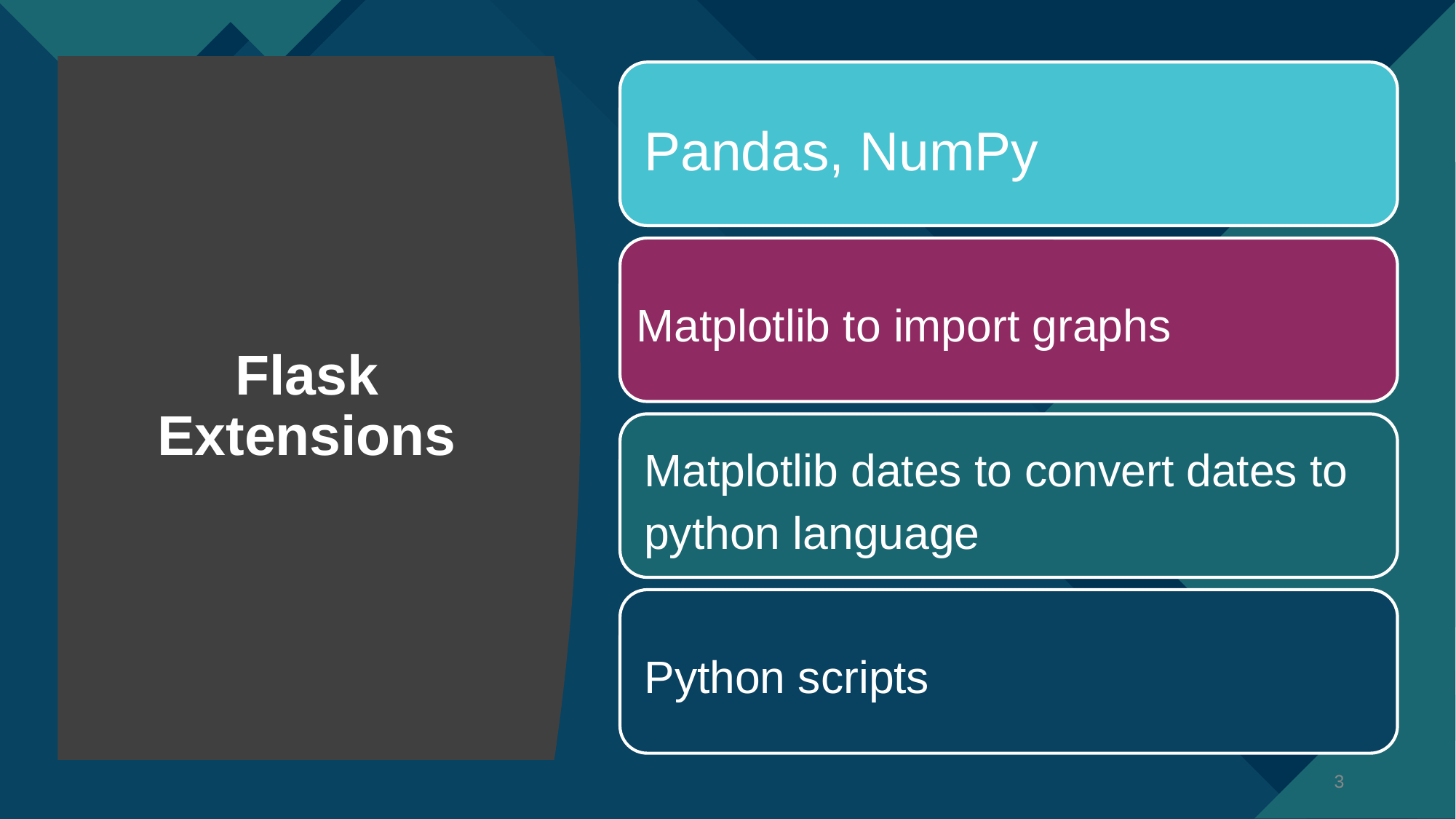

Pandas, NumPy

Matplotlib to import graphs

Matplotlib dates to convert dates to python language

Python scripts
# Flask Extensions
3